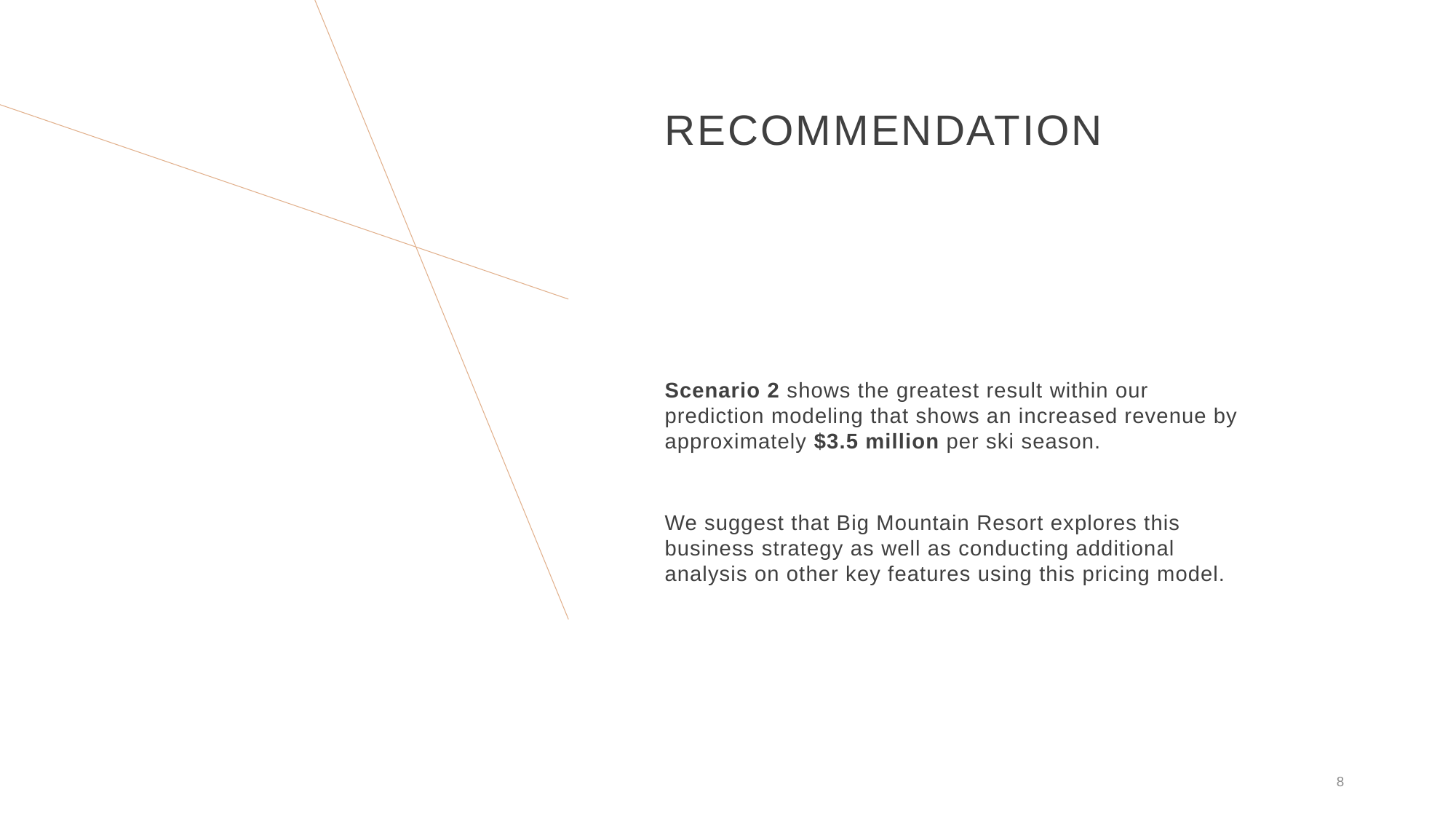

# Recommendation
Scenario 2 shows the greatest result within our prediction modeling that shows an increased revenue by approximately $3.5 million per ski season.

We suggest that Big Mountain Resort explores this business strategy as well as conducting additional analysis on other key features using this pricing model.
8